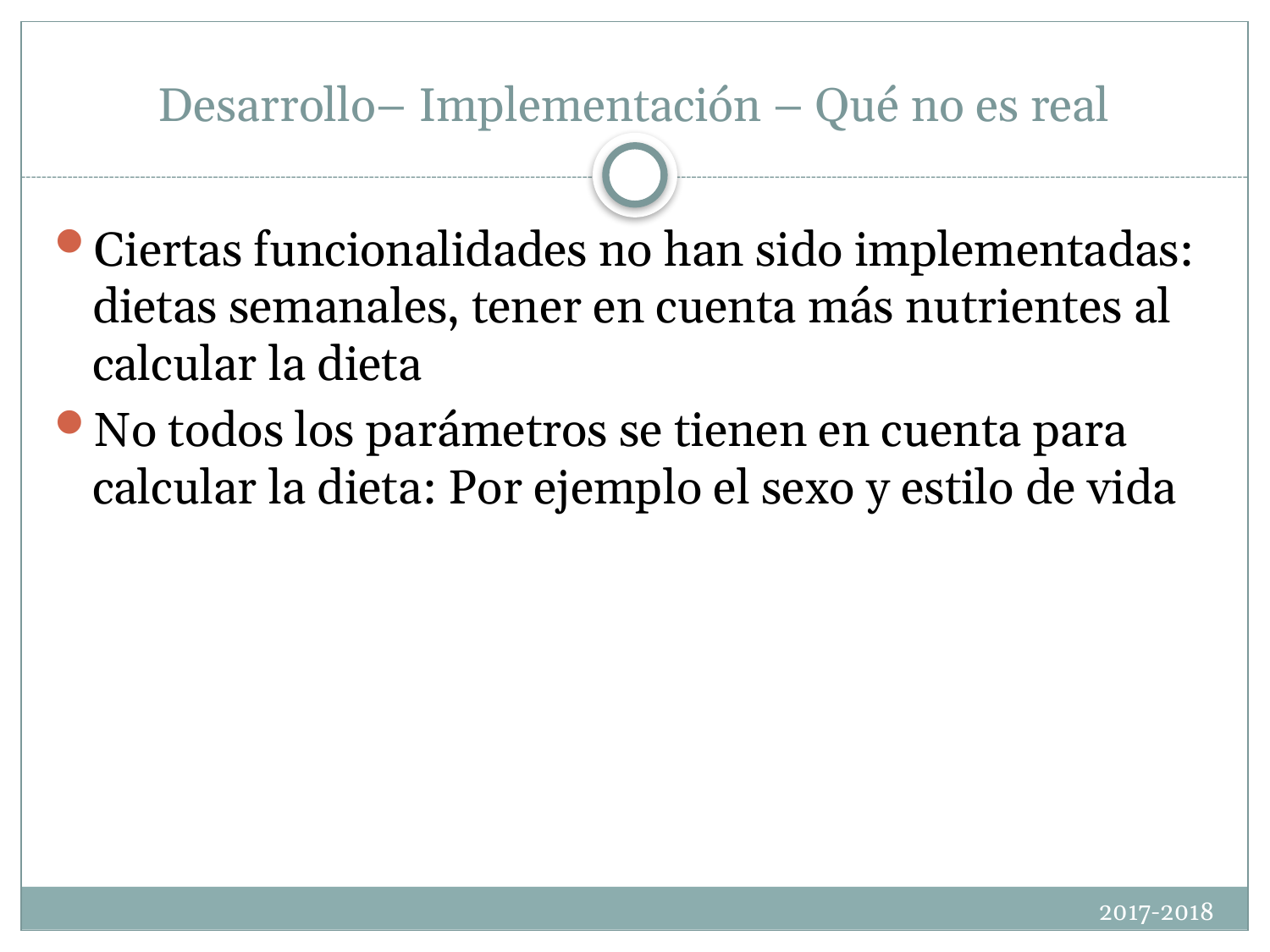

# Desarrollo– Implementación – Qué no es real
Ciertas funcionalidades no han sido implementadas: dietas semanales, tener en cuenta más nutrientes al calcular la dieta
No todos los parámetros se tienen en cuenta para calcular la dieta: Por ejemplo el sexo y estilo de vida

2017-2018